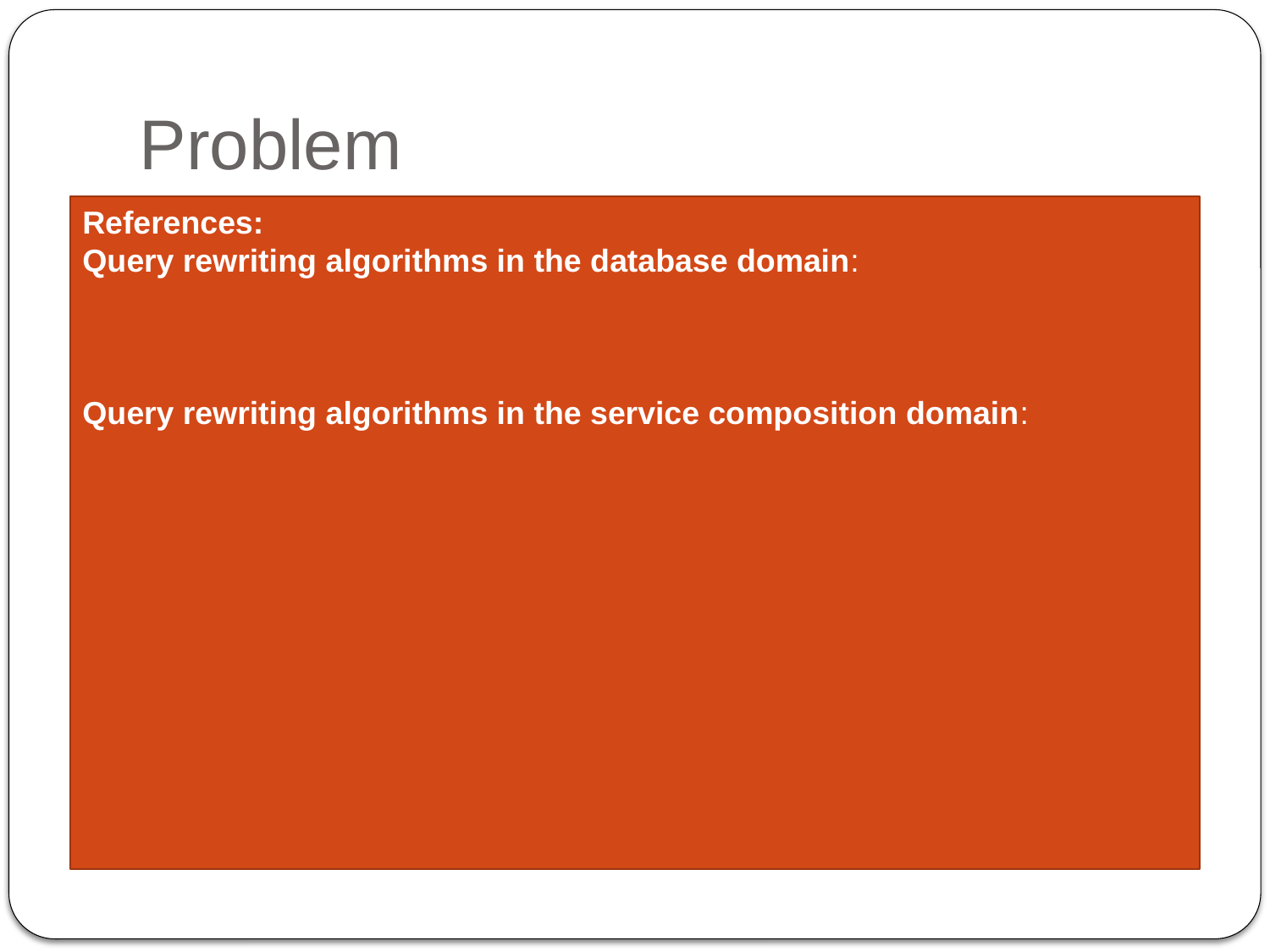

# Problem
References:
Query rewriting algorithms in the database domain:

Query rewriting algorithms in the service composition domain:
Given:
A set of abstract services and concrete services
A Query and a set of quality preferences

Derive a  set of service compositions that answer the query and fulfil the quality requirements.